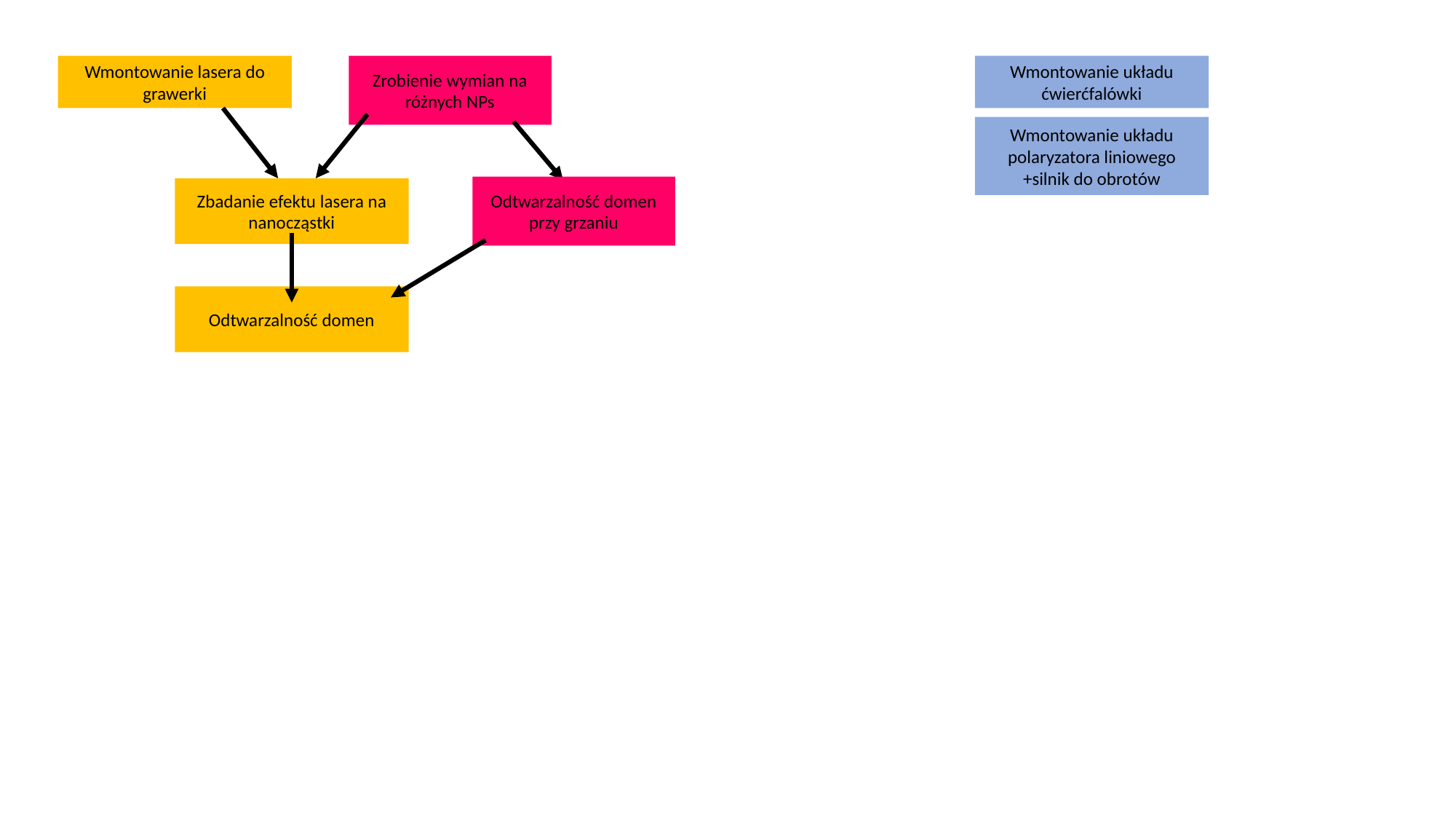

Wmontowanie lasera do grawerki
Zrobienie wymian na różnych NPs
Wmontowanie układu ćwierćfalówki
Wmontowanie układu polaryzatora liniowego +silnik do obrotów
Odtwarzalność domen przy grzaniu
Zbadanie efektu lasera na nanocząstki
Odtwarzalność domen